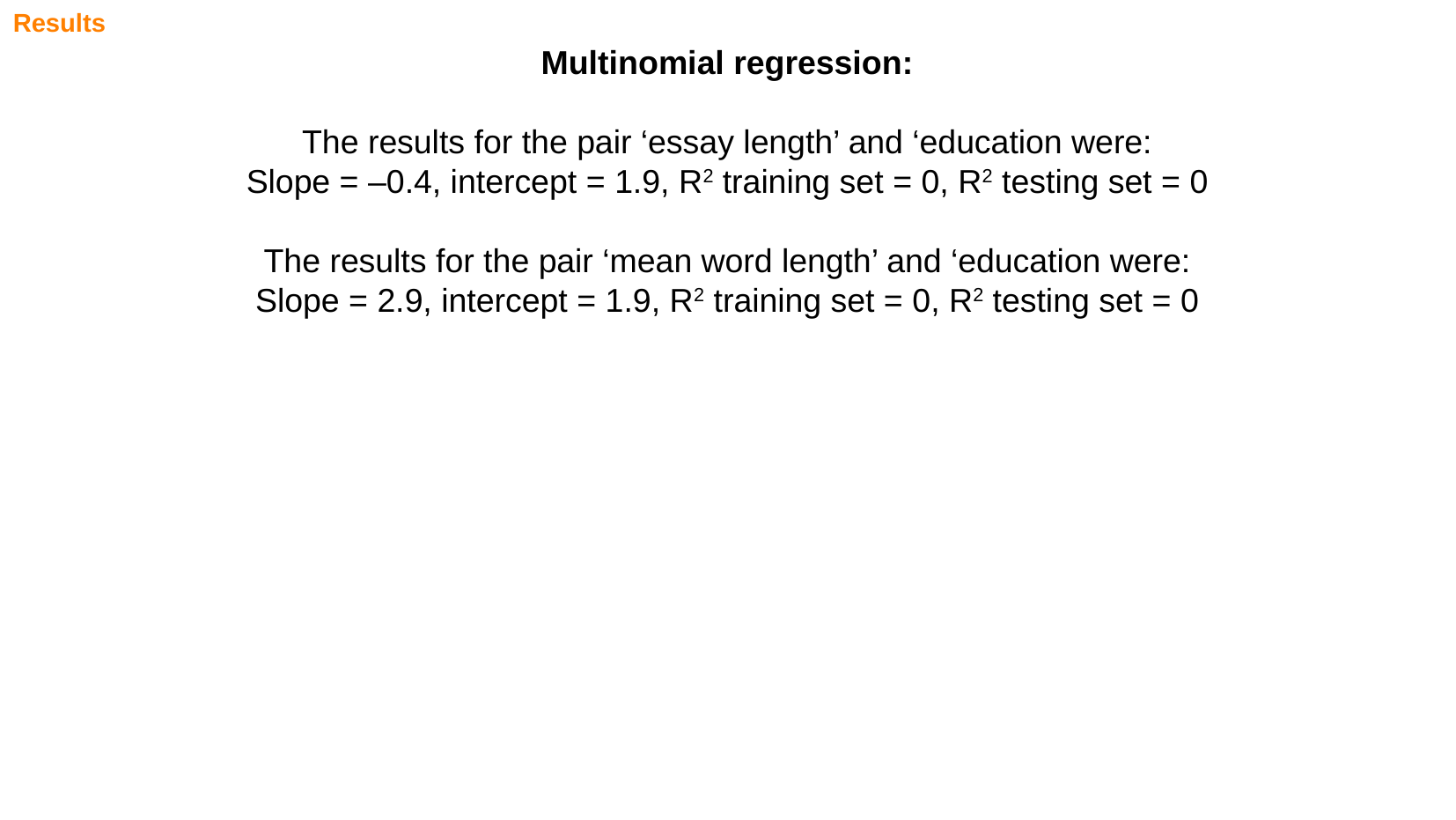

Results

Multinomial regression:

The results for the pair ‘essay length’ and ‘education were:
Slope = –0.4, intercept = 1.9, R2 training set = 0, R2 testing set = 0

The results for the pair ‘mean word length’ and ‘education were:
Slope = 2.9, intercept = 1.9, R2 training set = 0, R2 testing set = 0